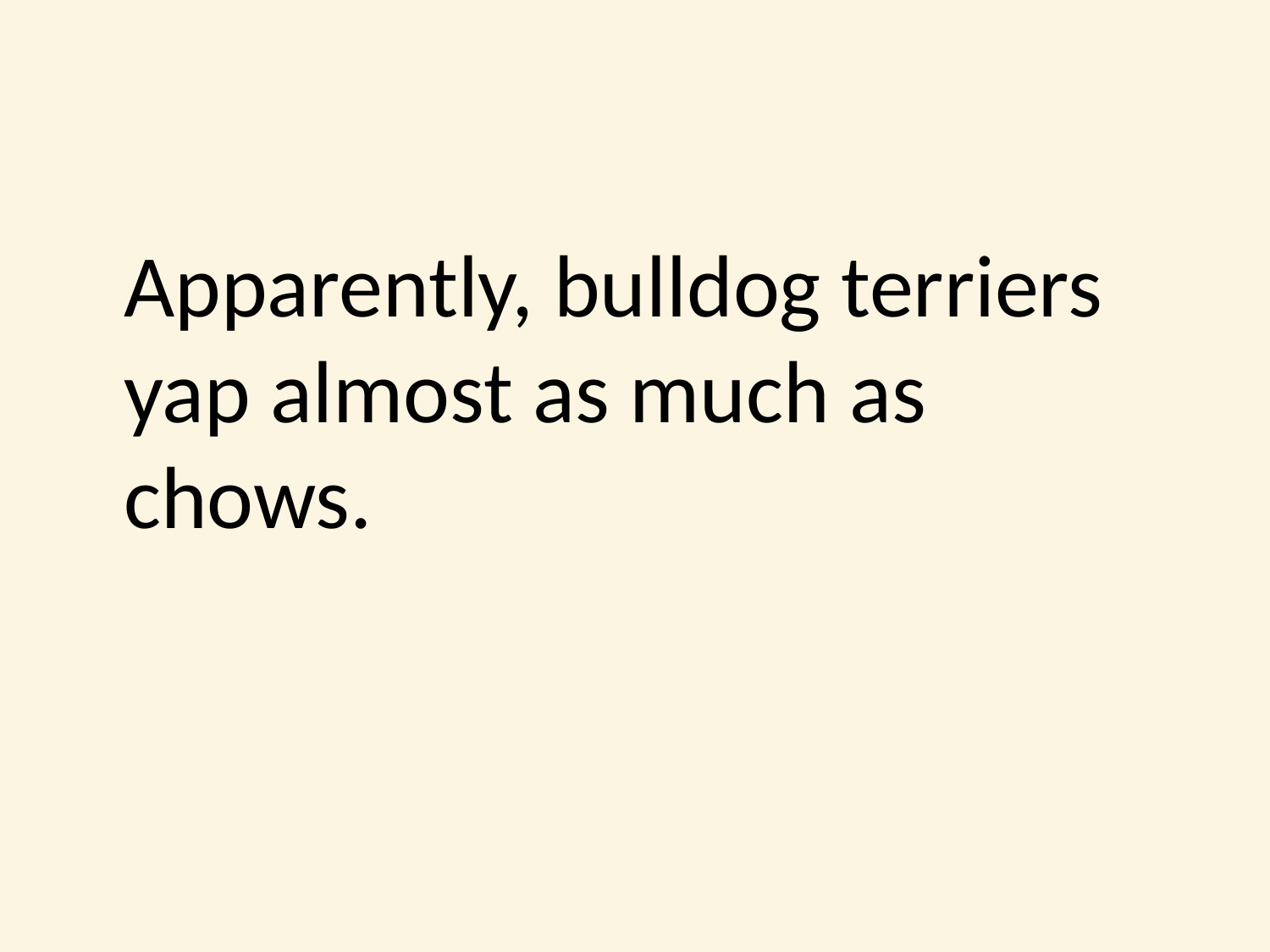

#
	Apparently, bulldog terriers yap almost as much as chows.